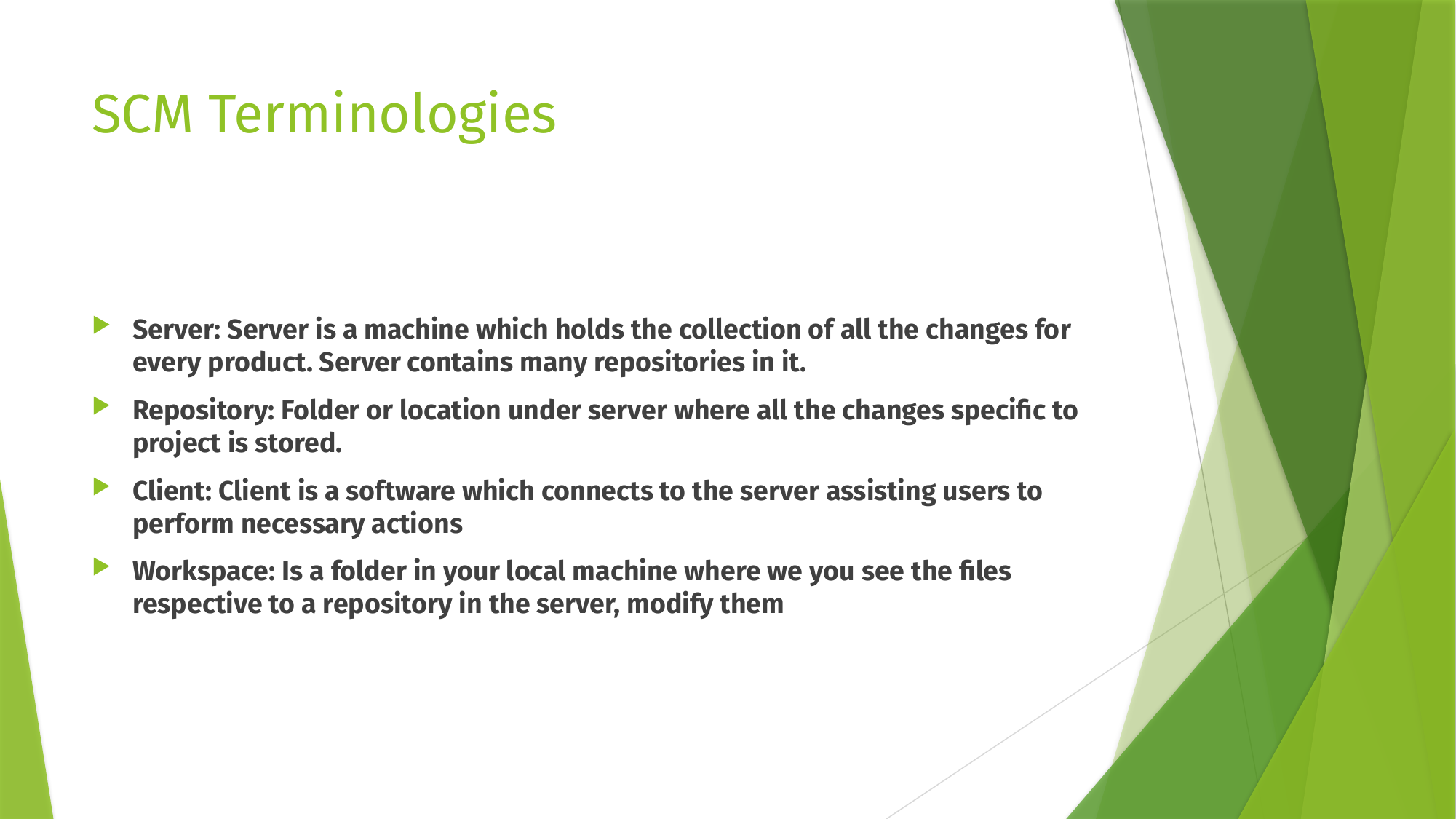

# SCM Terminologies

Server: Server is a machine which holds the collection of all the changes for every product. Server contains many repositories in it.
Repository: Folder or location under server where all the changes specific to project is stored.
Client: Client is a software which connects to the server assisting users to perform necessary actions
Workspace: Is a folder in your local machine where we you see the files respective to a repository in the server, modify them